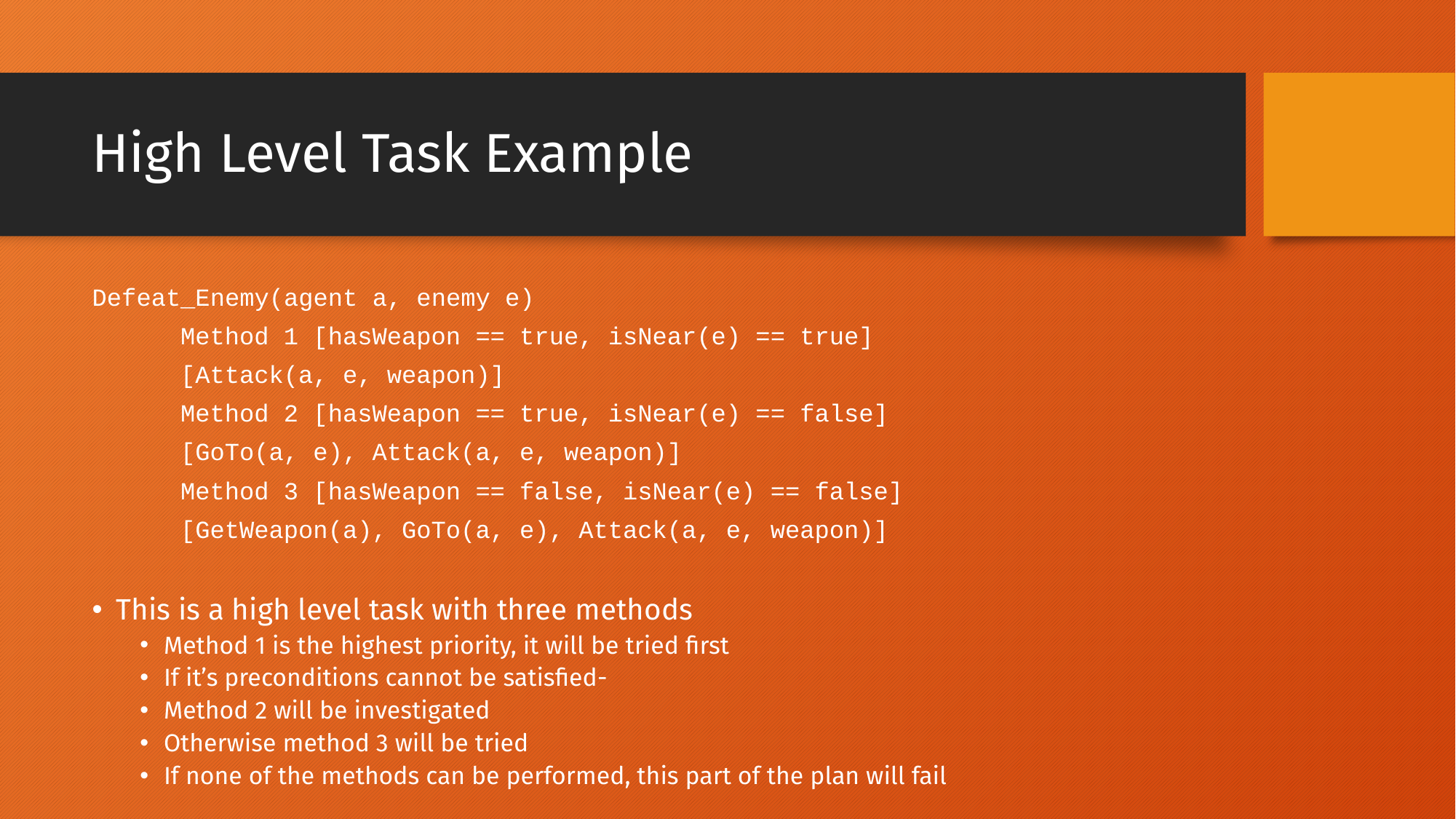

# High Level Task Example
Defeat_Enemy(agent a, enemy e)
	Method 1 [hasWeapon == true, isNear(e) == true]
		[Attack(a, e, weapon)]
	Method 2 [hasWeapon == true, isNear(e) == false]
		[GoTo(a, e), Attack(a, e, weapon)]
	Method 3 [hasWeapon == false, isNear(e) == false]
		[GetWeapon(a), GoTo(a, e), Attack(a, e, weapon)]

This is a high level task with three methods
Method 1 is the highest priority, it will be tried first
If it’s preconditions cannot be satisfied-
Method 2 will be investigated
Otherwise method 3 will be tried
If none of the methods can be performed, this part of the plan will fail